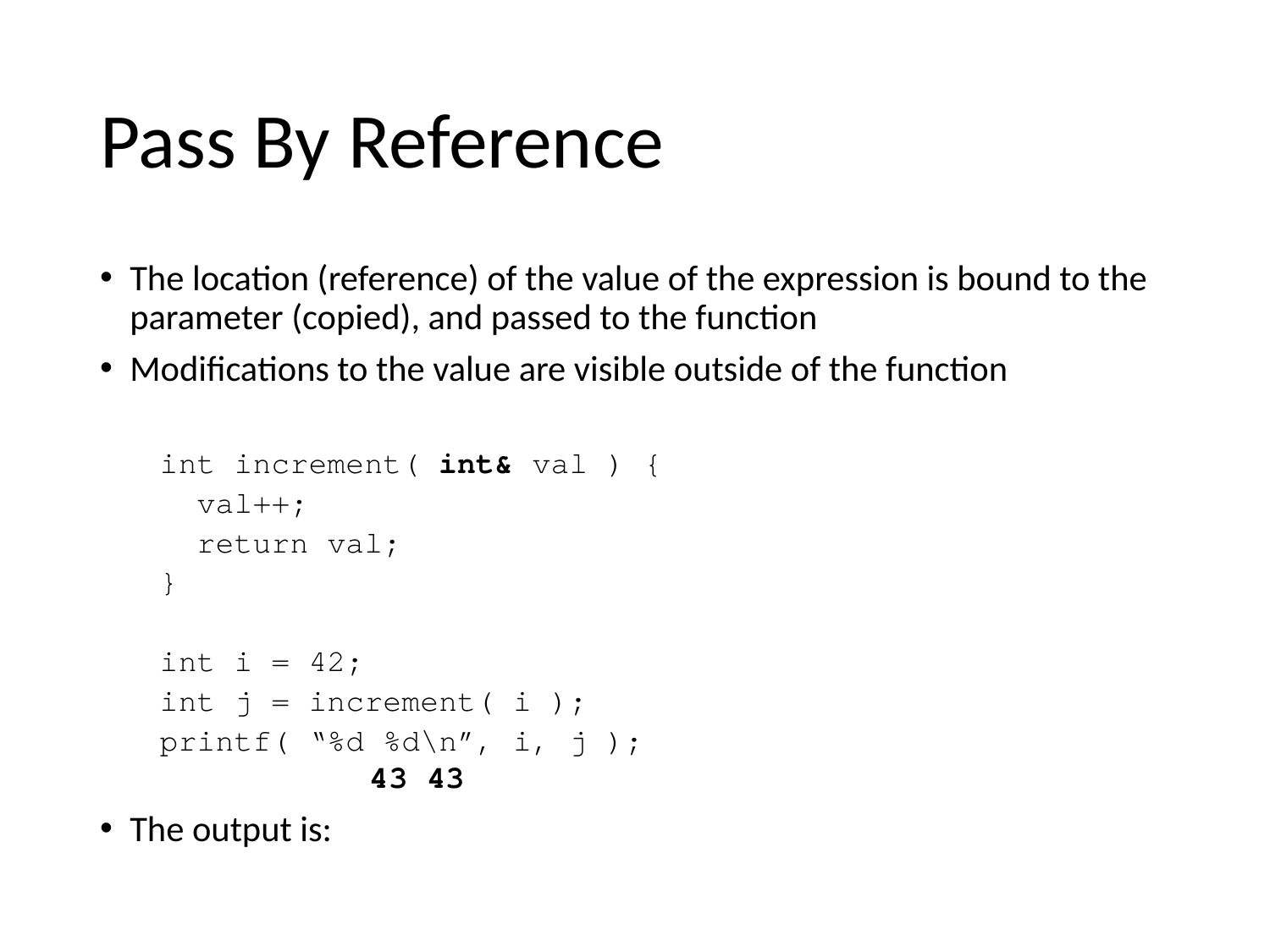

# Pass By Reference
The location (reference) of the value of the expression is bound to the parameter (copied), and passed to the function
Modifications to the value are visible outside of the function

int increment( int& val ) {
  val++;
  return val;
}

int i = 42;
int j = increment( i );
printf( “%d %d\n”, i, j );

The output is:
43 43